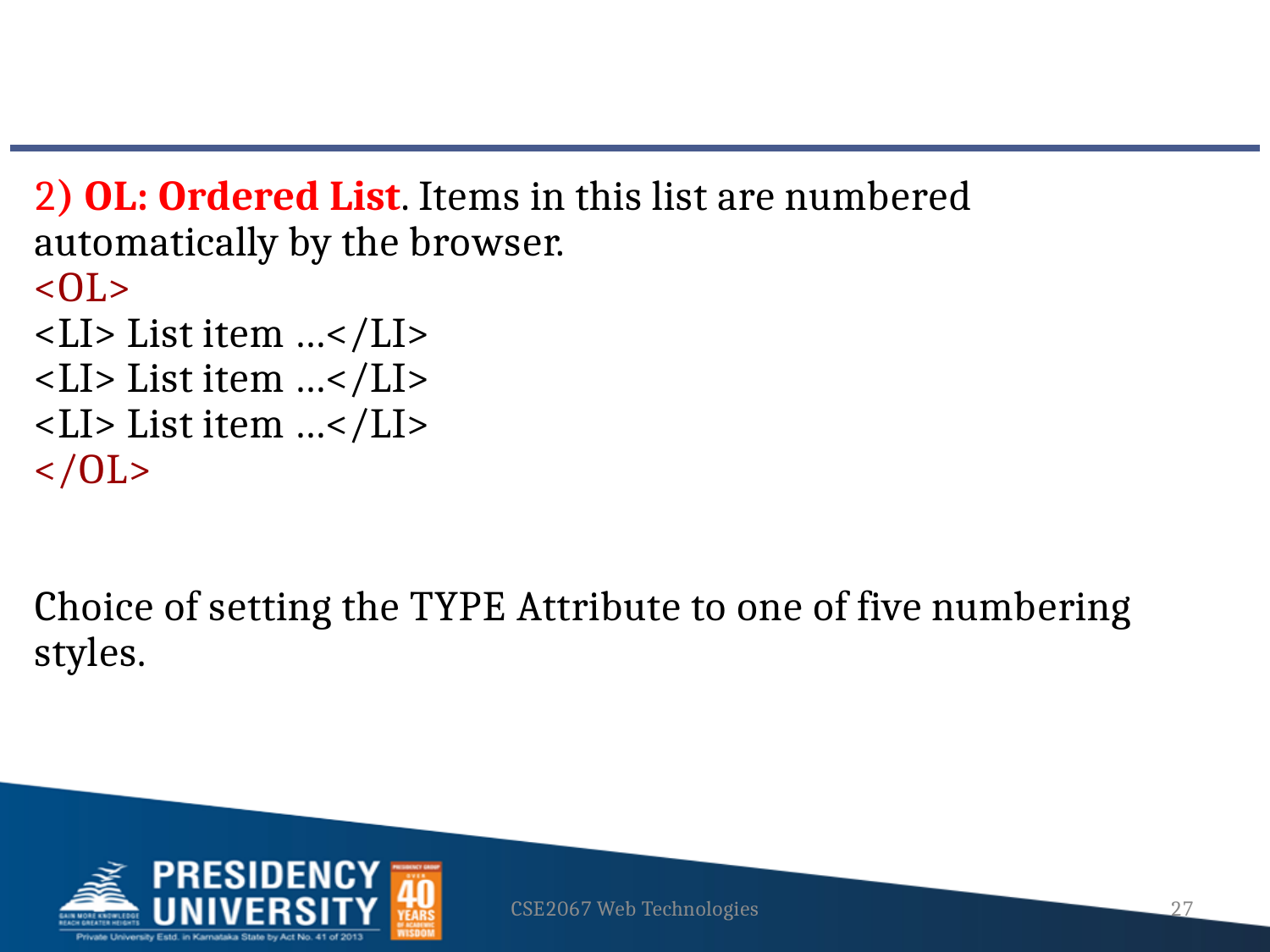

2) OL: Ordered List. Items in this list are numbered automatically by the browser.
<OL>
<LI> List item …</LI>
<LI> List item …</LI>
<LI> List item …</LI>
</OL>

Choice of setting the TYPE Attribute to one of five numbering styles.
CSE2067 Web Technologies
27